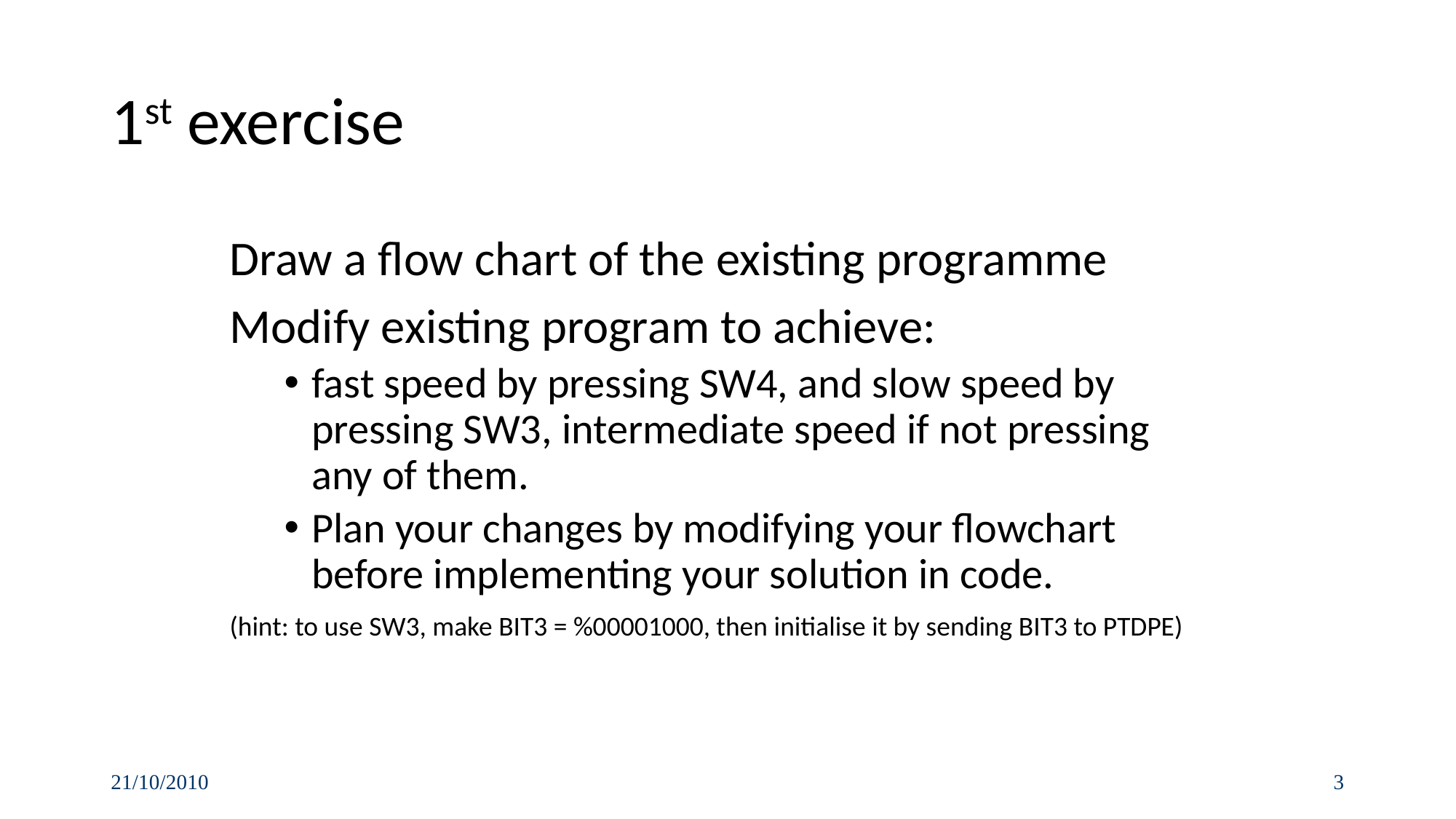

# 1st exercise

Draw a flow chart of the existing programme
Modify existing program to achieve:
fast speed by pressing SW4, and slow speed by pressing SW3, intermediate speed if not pressing any of them.
Plan your changes by modifying your flowchart before implementing your solution in code.
(hint: to use SW3, make BIT3 = %00001000, then initialise it by sending BIT3 to PTDPE)

21/10/2010
3